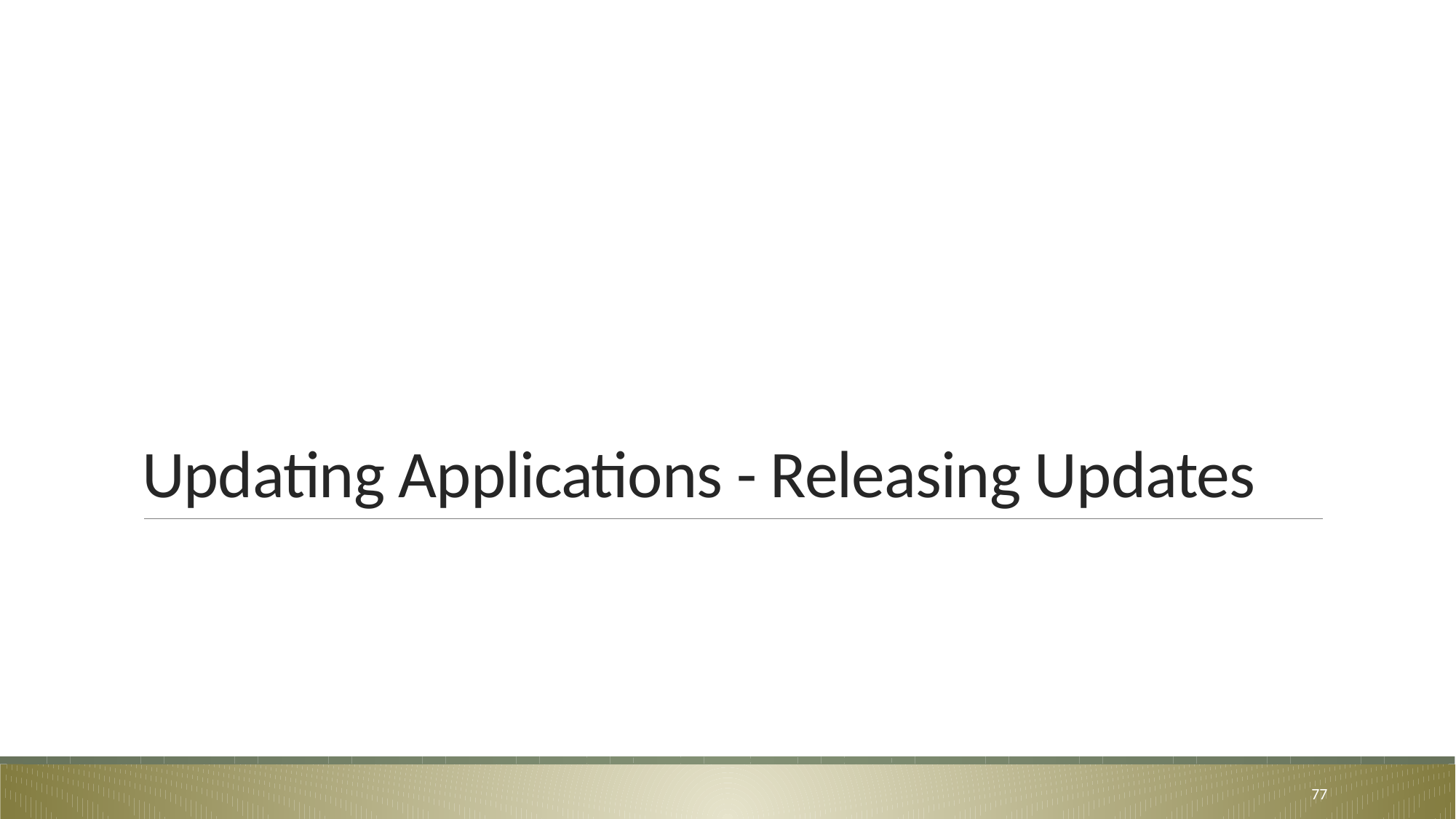

# Updating Applications - Releasing Updates

77